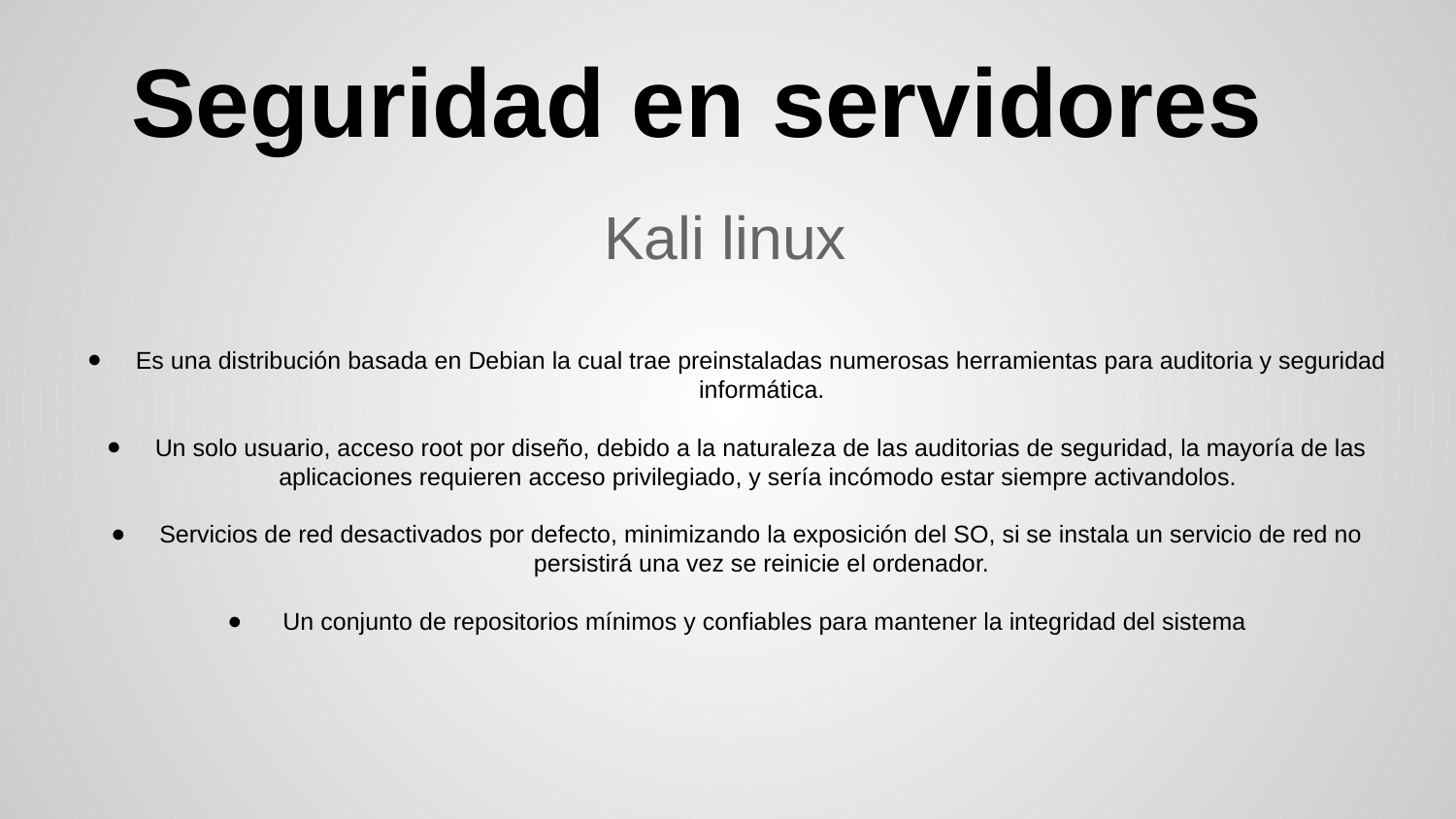

# Seguridad en servidores
Kali linux

Es una distribución basada en Debian la cual trae preinstaladas numerosas herramientas para auditoria y seguridad informática.

Un solo usuario, acceso root por diseño, debido a la naturaleza de las auditorias de seguridad, la mayoría de las aplicaciones requieren acceso privilegiado, y sería incómodo estar siempre activandolos.

Servicios de red desactivados por defecto, minimizando la exposición del SO, si se instala un servicio de red no persistirá una vez se reinicie el ordenador.

 Un conjunto de repositorios mínimos y confiables para mantener la integridad del sistema